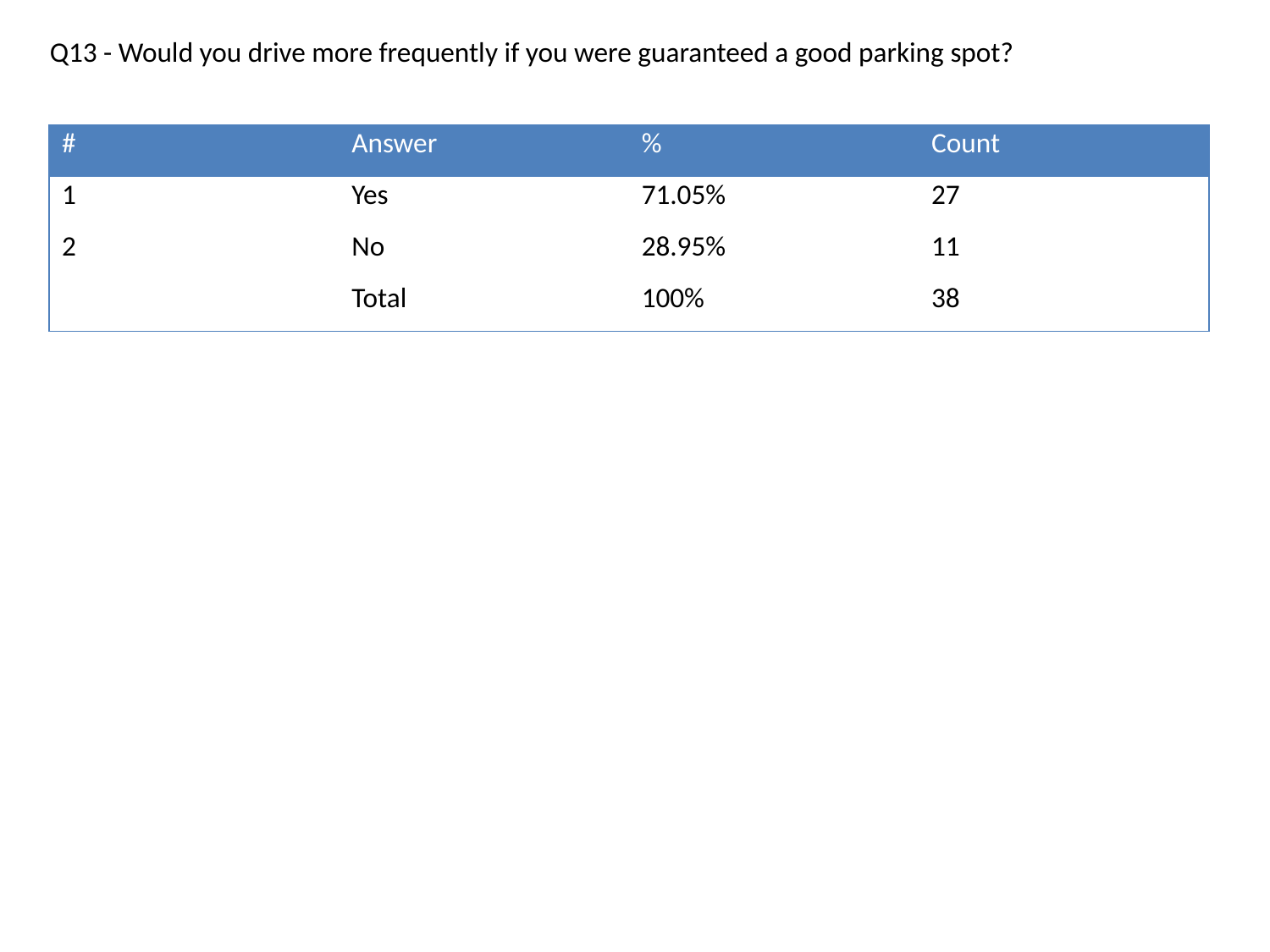

Q13 - Would you drive more frequently if you were guaranteed a good parking spot?
| # | Answer | % | Count |
| --- | --- | --- | --- |
| 1 | Yes | 71.05% | 27 |
| 2 | No | 28.95% | 11 |
|  | Total | 100% | 38 |